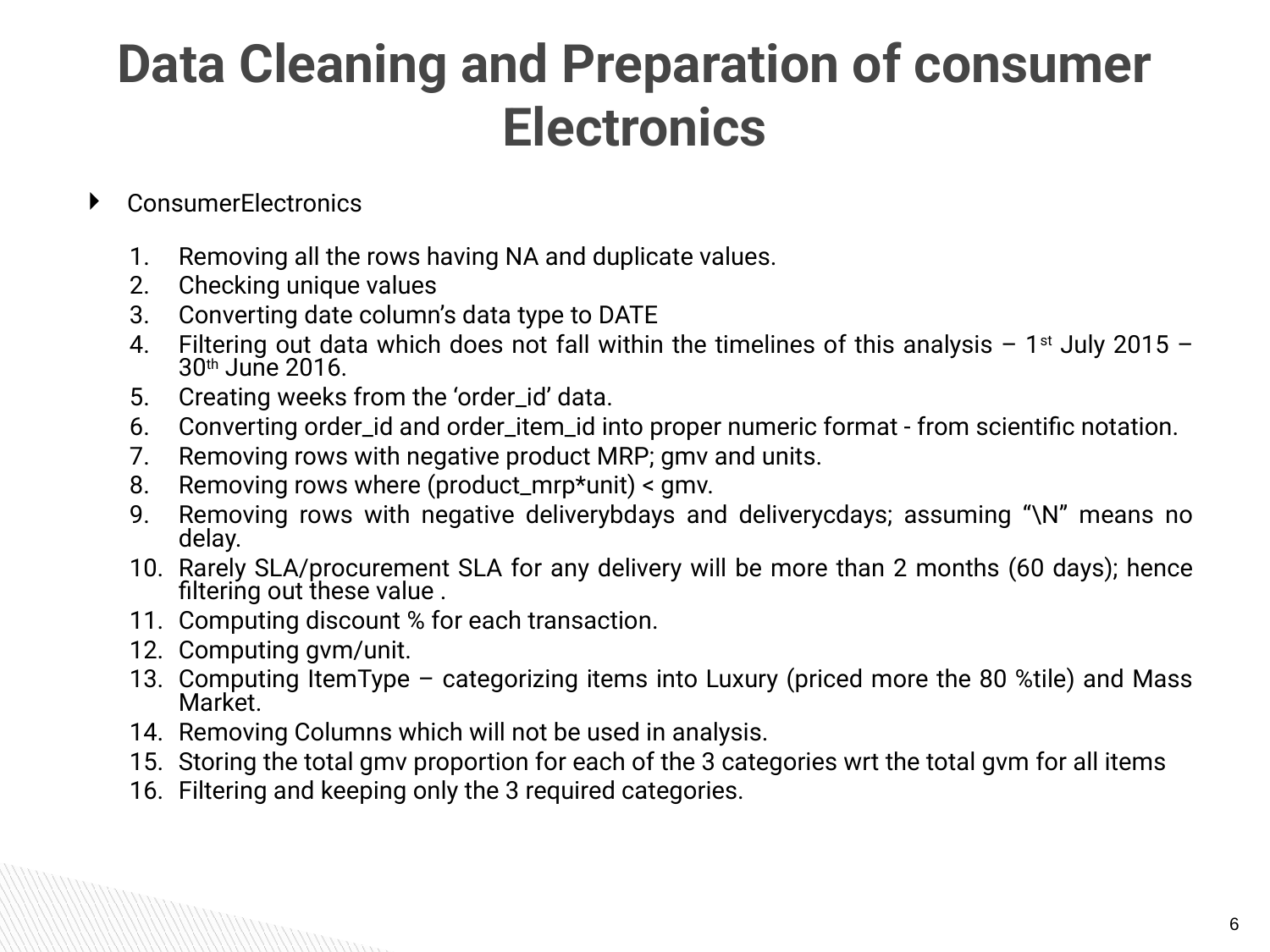

# Data Cleaning and Preparation of consumer Electronics
ConsumerElectronics

Removing all the rows having NA and duplicate values.
Checking unique values
Converting date column’s data type to DATE
Filtering out data which does not fall within the timelines of this analysis – 1st July 2015 – 30th June 2016.
Creating weeks from the ‘order_id’ data.
Converting order_id and order_item_id into proper numeric format - from scientific notation.
Removing rows with negative product MRP; gmv and units.
Removing rows where (product_mrp*unit) < gmv.
Removing rows with negative deliverybdays and deliverycdays; assuming “\N” means no delay.
Rarely SLA/procurement SLA for any delivery will be more than 2 months (60 days); hence filtering out these value .
Computing discount % for each transaction.
Computing gvm/unit.
Computing ItemType – categorizing items into Luxury (priced more the 80 %tile) and Mass Market.
Removing Columns which will not be used in analysis.
Storing the total gmv proportion for each of the 3 categories wrt the total gvm for all items
Filtering and keeping only the 3 required categories.
6